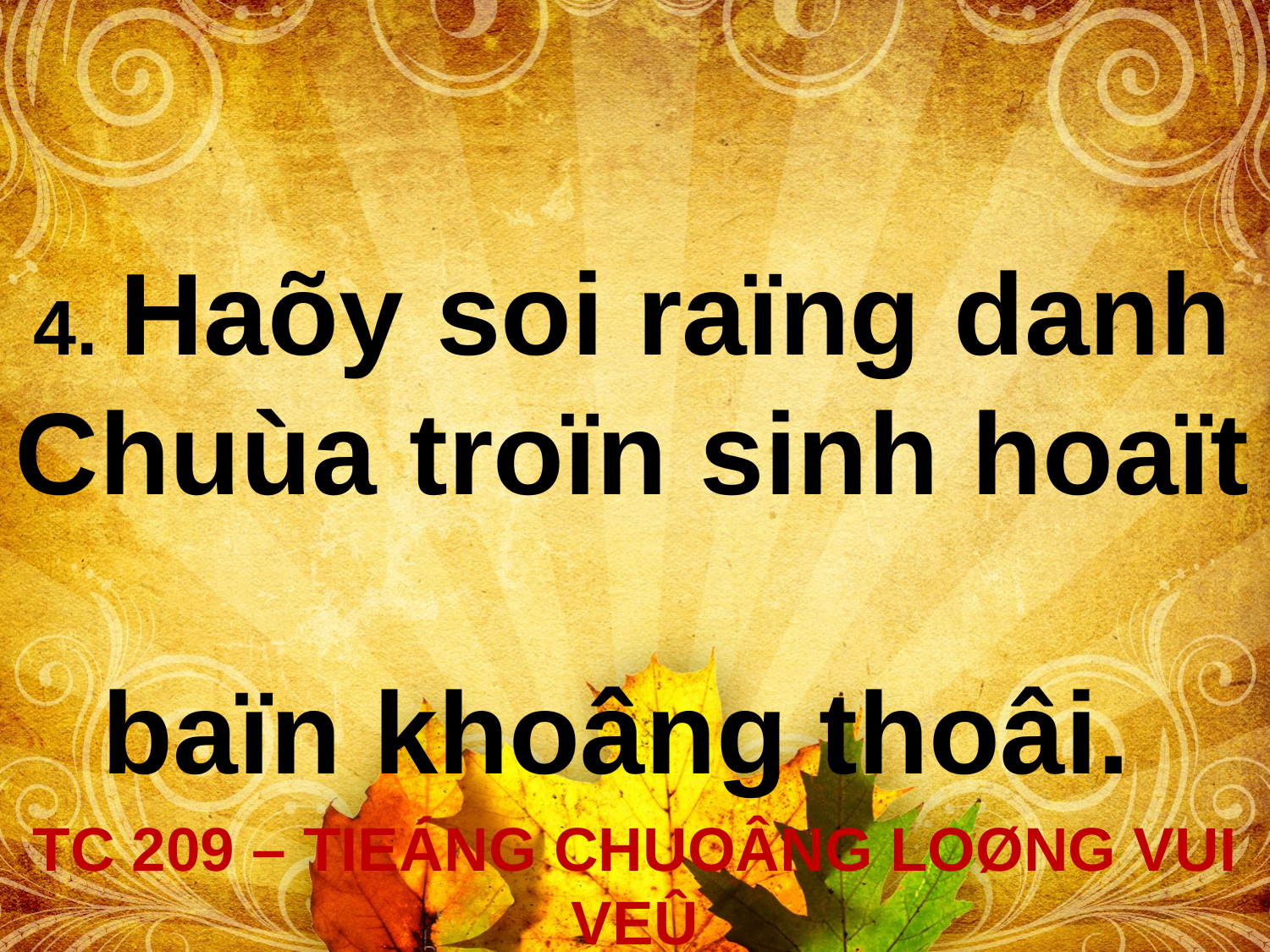

4. Haõy soi raïng danh Chuùa troïn sinh hoaït
baïn khoâng thoâi.
TC 209 – TIEÁNG CHUOÂNG LOØNG VUI VEÛ